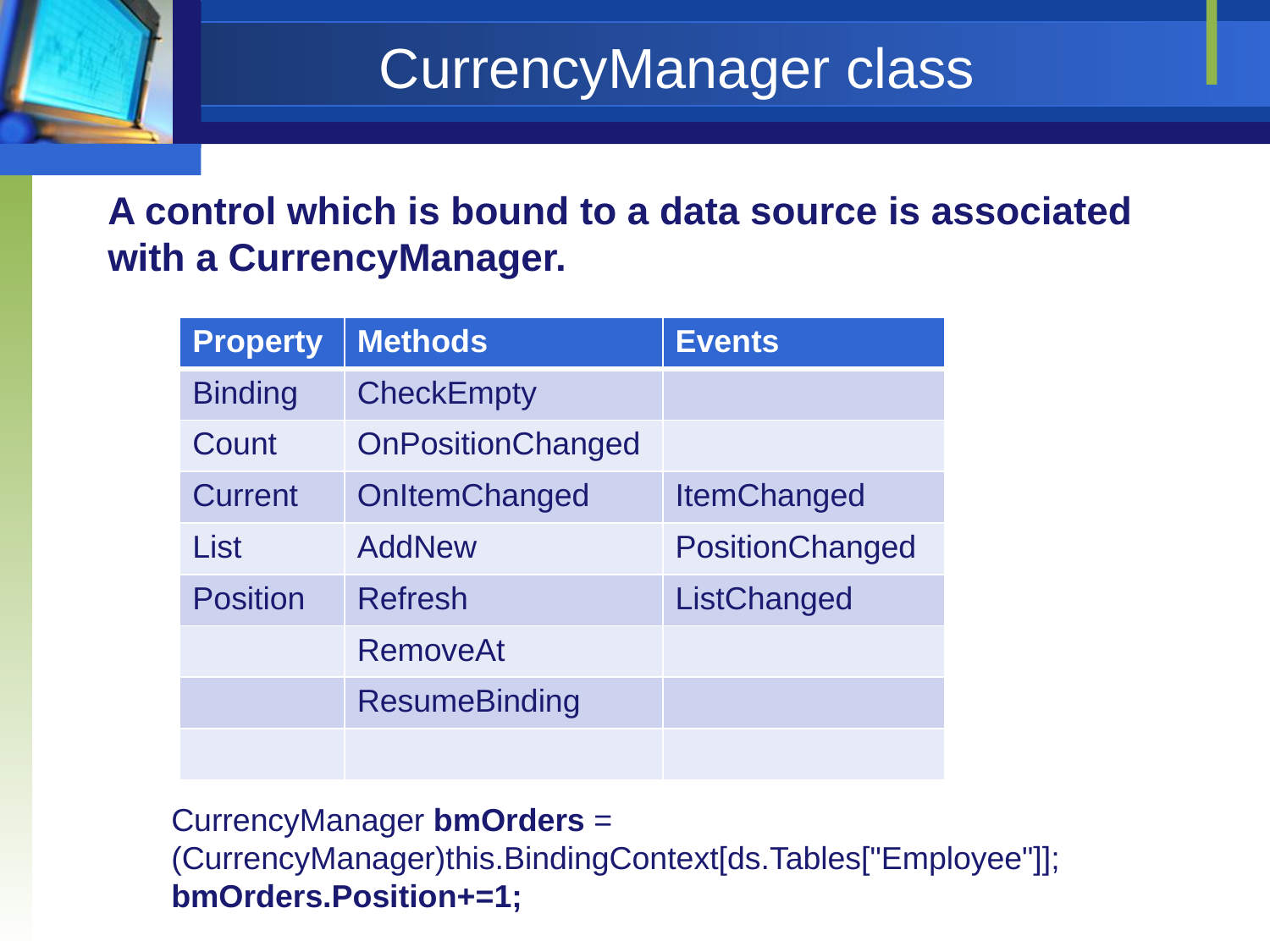

# CurrencyManager class
A control which is bound to a data source is associated with a CurrencyManager.
| Property | Methods | Events |
| --- | --- | --- |
| Binding | CheckEmpty |  |
| Count | OnPositionChanged |  |
| Current | OnItemChanged | ItemChanged |
| List | AddNew | PositionChanged |
| Position | Refresh | ListChanged |
|  | RemoveAt |  |
|  | ResumeBinding |  |
|  |  |  |
CurrencyManager bmOrders = (CurrencyManager)this.BindingContext[ds.Tables["Employee"]];
bmOrders.Position+=1;